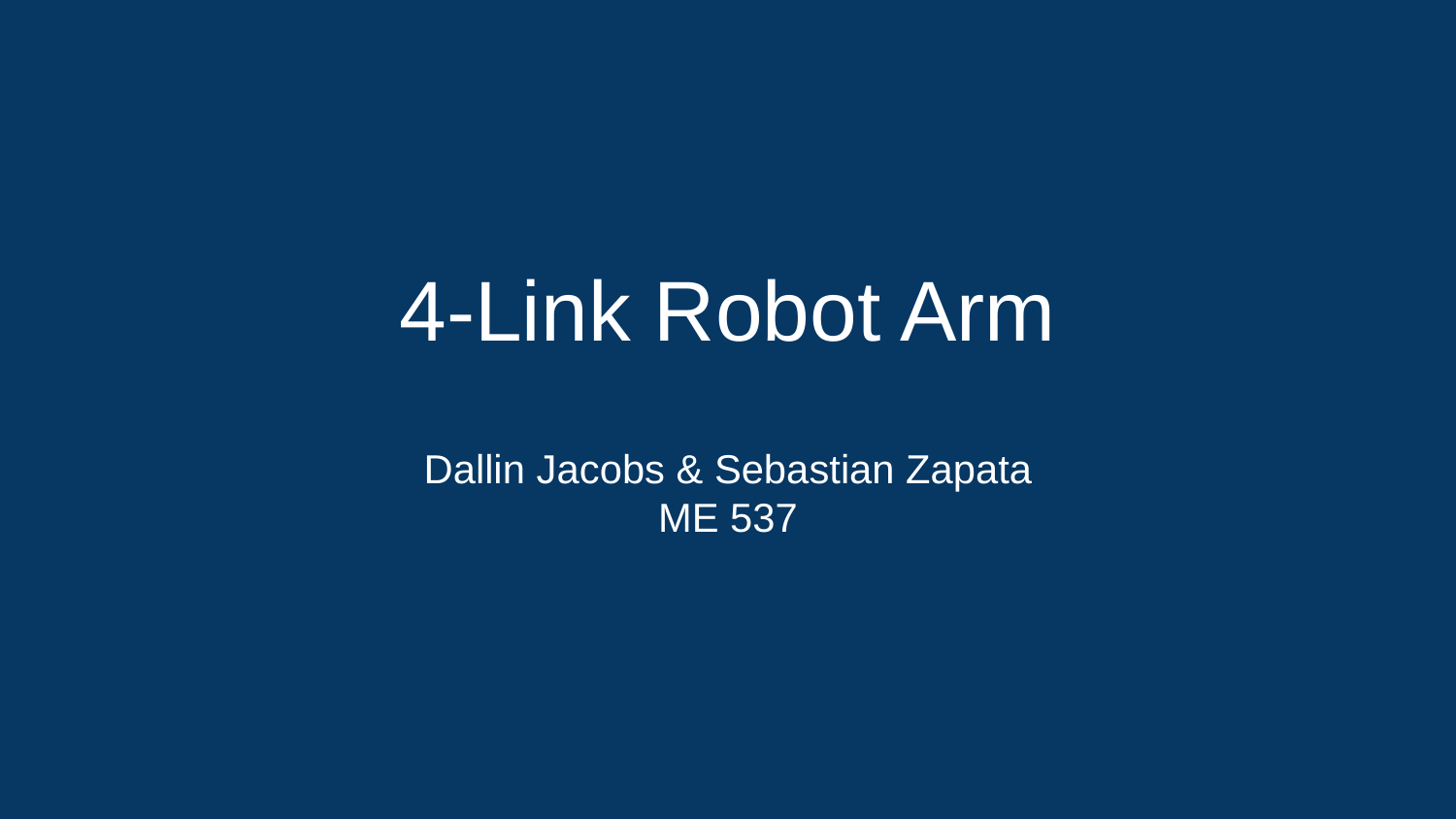

4-Link Robot Arm
Dallin Jacobs & Sebastian Zapata
ME 537